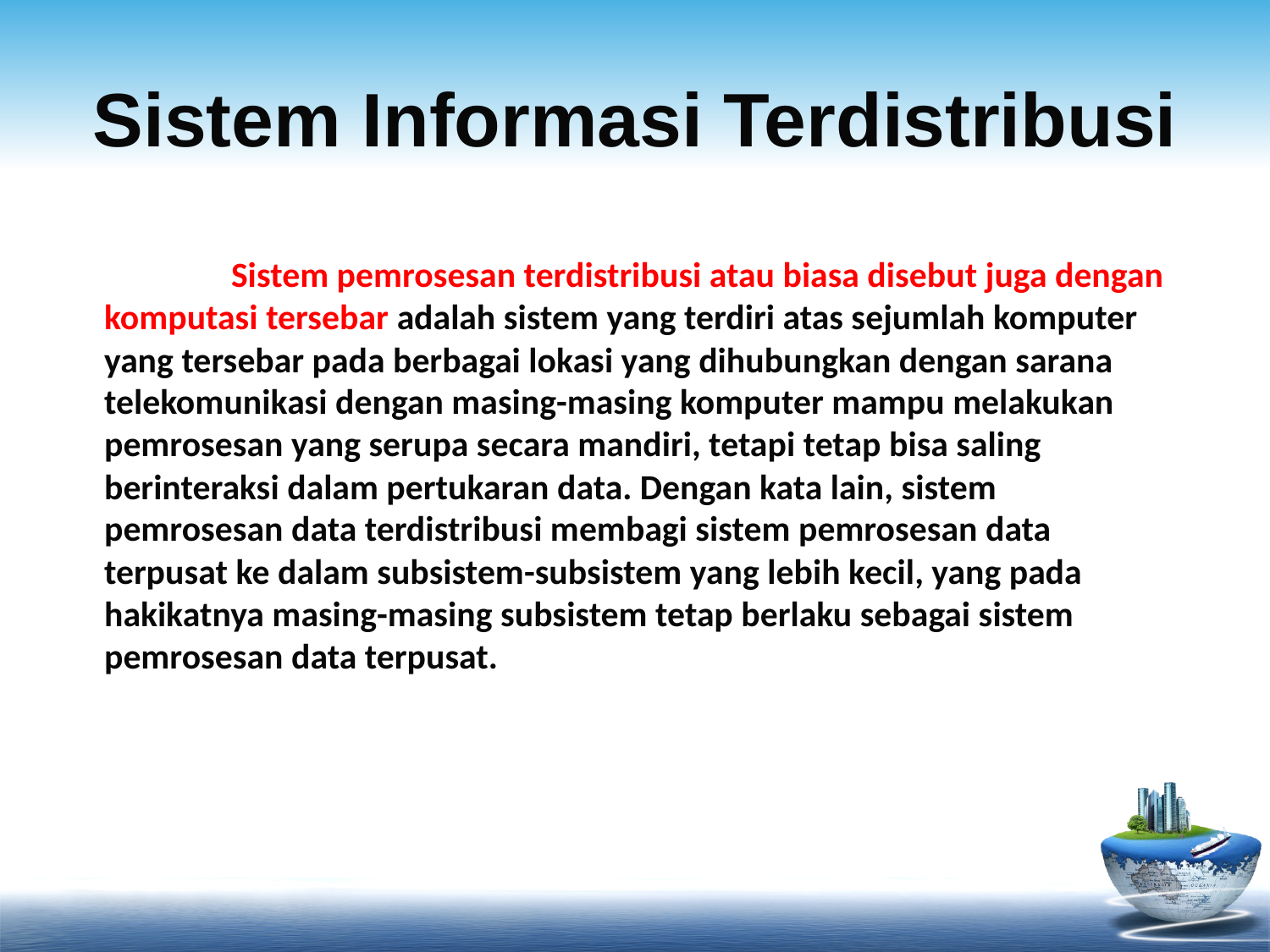

# Sistem Informasi Terdistribusi
	Sistem pemrosesan terdistribusi atau biasa disebut juga dengan komputasi tersebar adalah sistem yang terdiri atas sejumlah komputer yang tersebar pada berbagai lokasi yang dihubungkan dengan sarana telekomunikasi dengan masing-masing komputer mampu melakukan pemrosesan yang serupa secara mandiri, tetapi tetap bisa saling berinteraksi dalam pertukaran data. Dengan kata lain, sistem pemrosesan data terdistribusi membagi sistem pemrosesan data terpusat ke dalam subsistem-subsistem yang lebih kecil, yang pada hakikatnya masing-masing subsistem tetap berlaku sebagai sistem pemrosesan data terpusat.